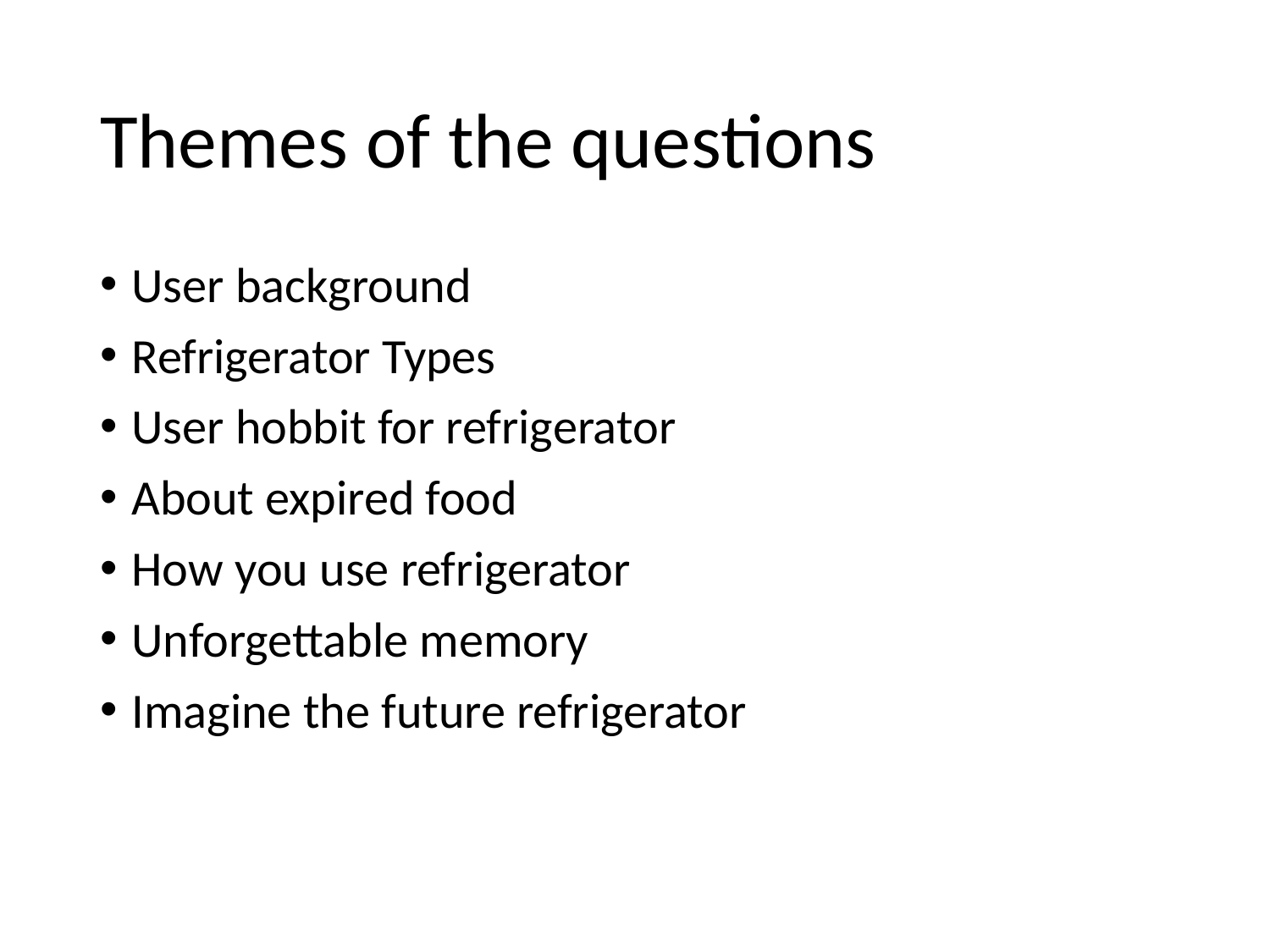

# Themes of the questions
User background
Refrigerator Types
User hobbit for refrigerator
About expired food
How you use refrigerator
Unforgettable memory
Imagine the future refrigerator